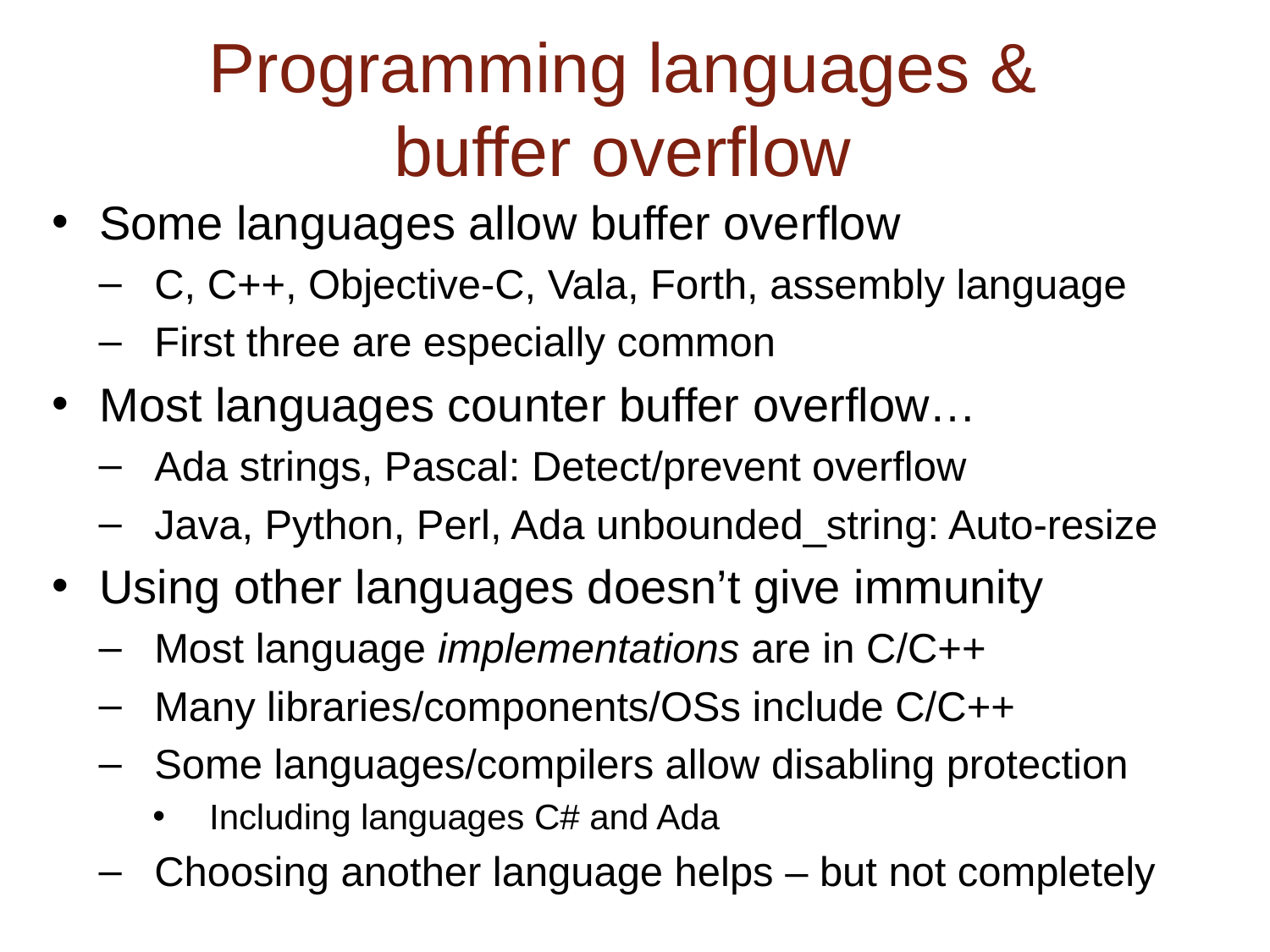

# Programming languages & buffer overflow
Some languages allow buffer overflow
C, C++, Objective-C, Vala, Forth, assembly language
First three are especially common
Most languages counter buffer overflow…
Ada strings, Pascal: Detect/prevent overflow
Java, Python, Perl, Ada unbounded_string: Auto-resize
Using other languages doesn’t give immunity
Most language implementations are in C/C++
Many libraries/components/OSs include C/C++
Some languages/compilers allow disabling protection
Including languages C# and Ada
Choosing another language helps – but not completely